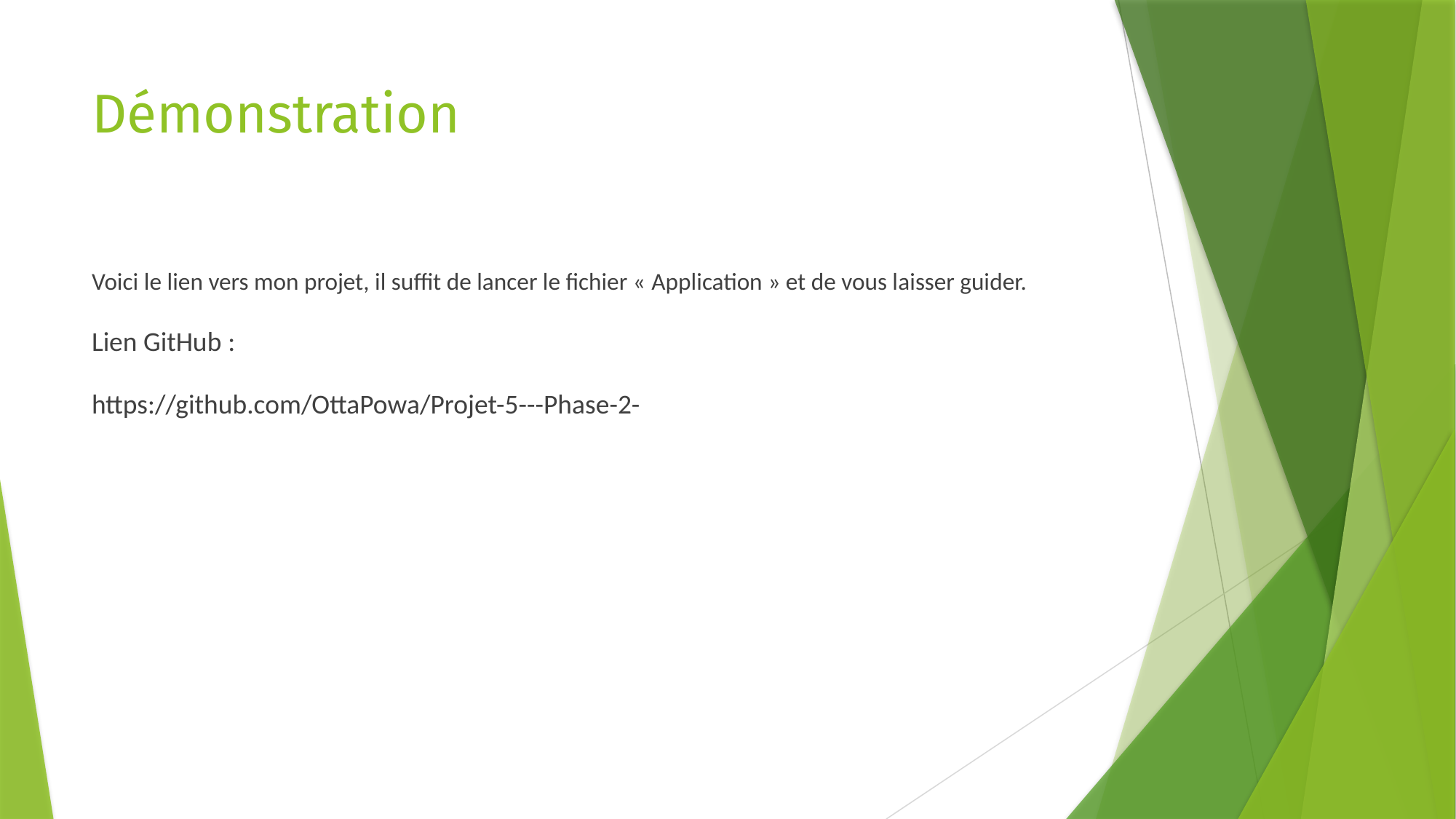

# Démonstration
Voici le lien vers mon projet, il suffit de lancer le fichier « Application » et de vous laisser guider.
Lien GitHub :
https://github.com/OttaPowa/Projet-5---Phase-2-